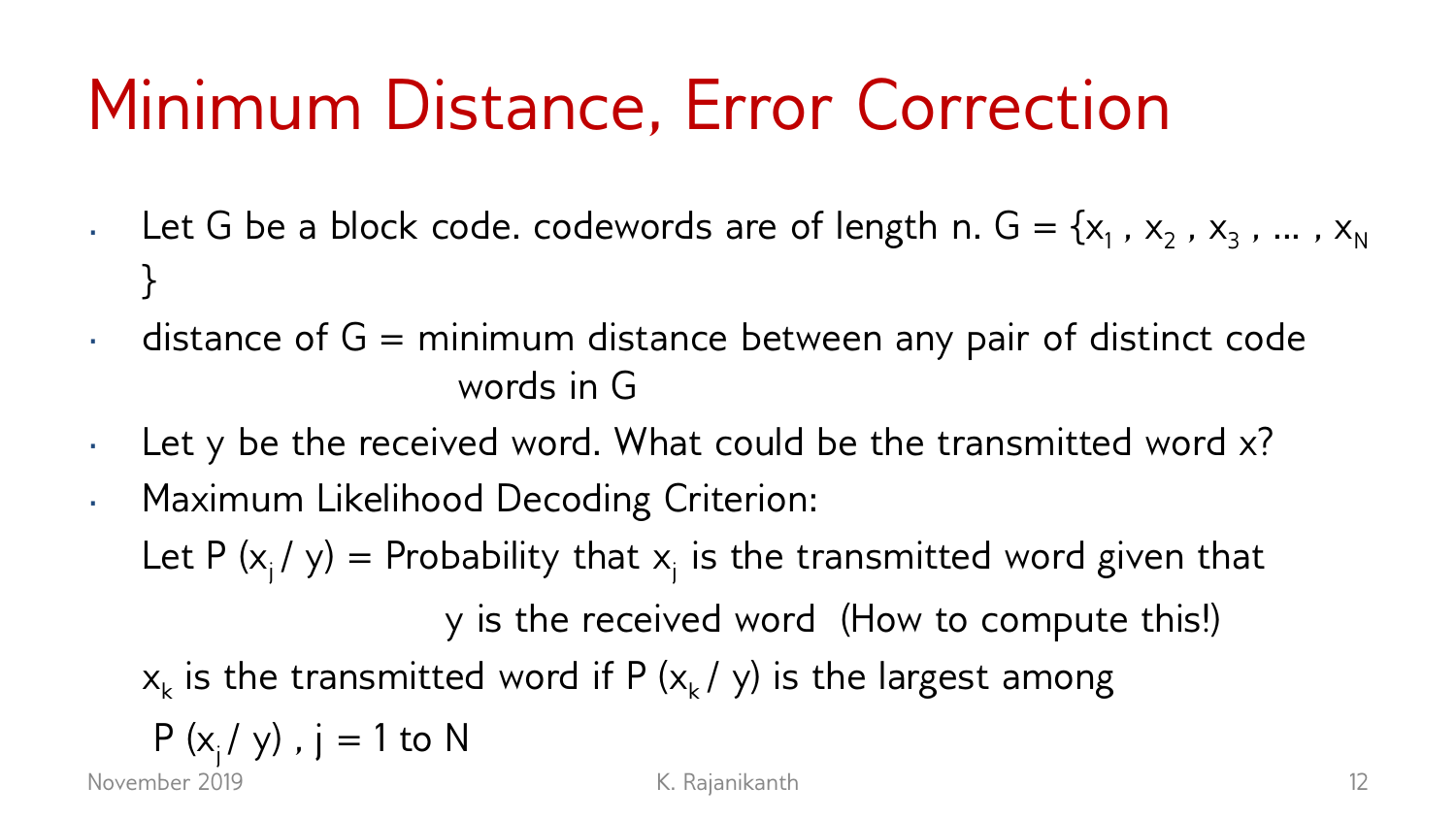

# Minimum Distance, Error Correction
Let G be a block code. codewords are of length n. G = {x1 , x2 , x3 , ... , xN }
distance of G = minimum distance between any pair of distinct code 		  words in G
Let y be the received word. What could be the transmitted word x?
Maximum Likelihood Decoding Criterion:
	Let P (xj / y) = Probability that xj  is the transmitted word given that
			 y is the received word  (How to compute this!)
	xk is the transmitted word if P (xk / y) is the largest among
	 P (xj / y) , j = 1 to N
November 2019
K. Rajanikanth
12